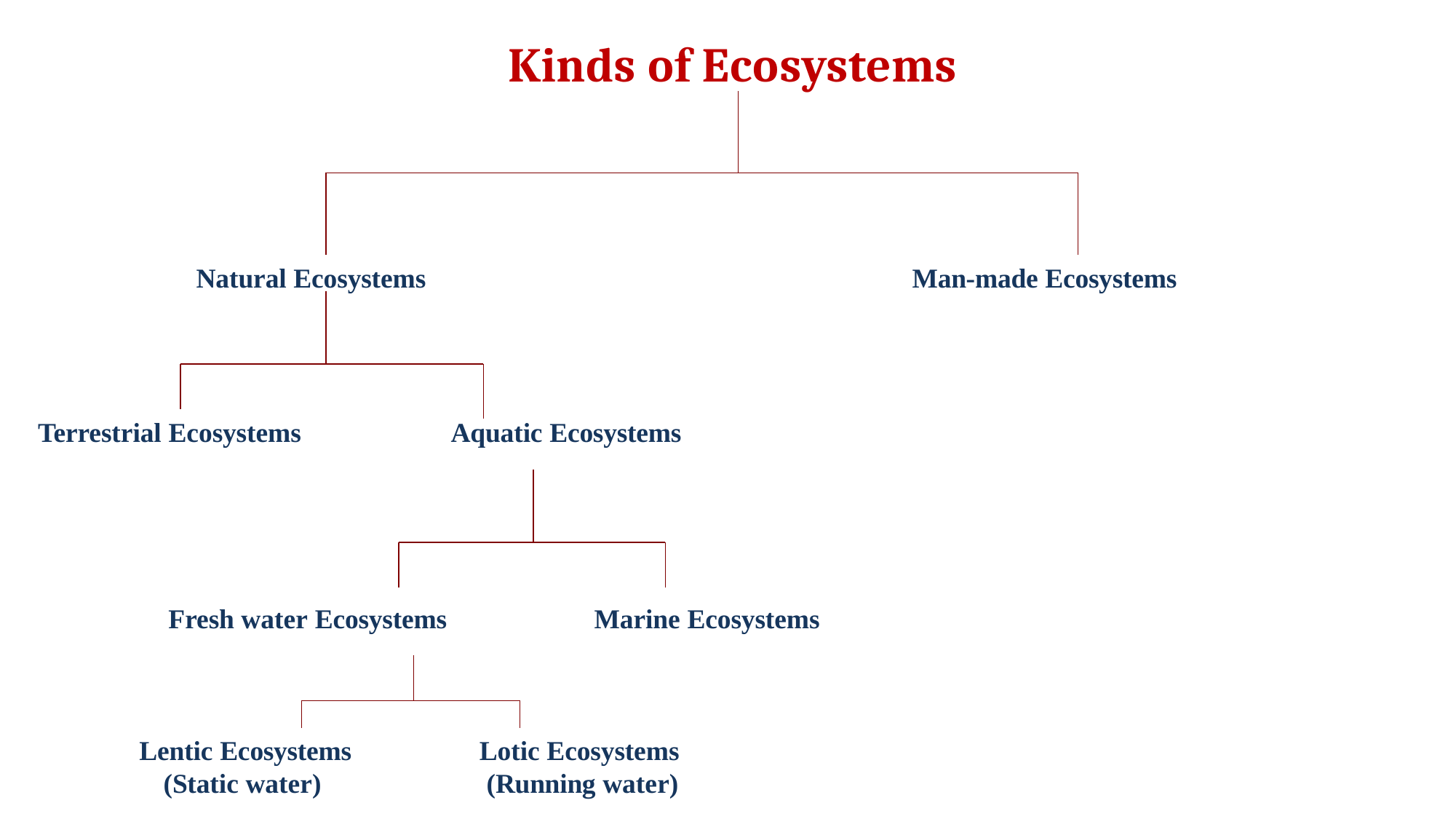

# Kinds of Ecosystems

Natural Ecosystems
Man-made Ecosystems

Terrestrial Ecosystems
Aquatic Ecosystems

Fresh water Ecosystems
Marine Ecosystems

Lentic Ecosystems  (Static water)
Lotic Ecosystems  (Running water)